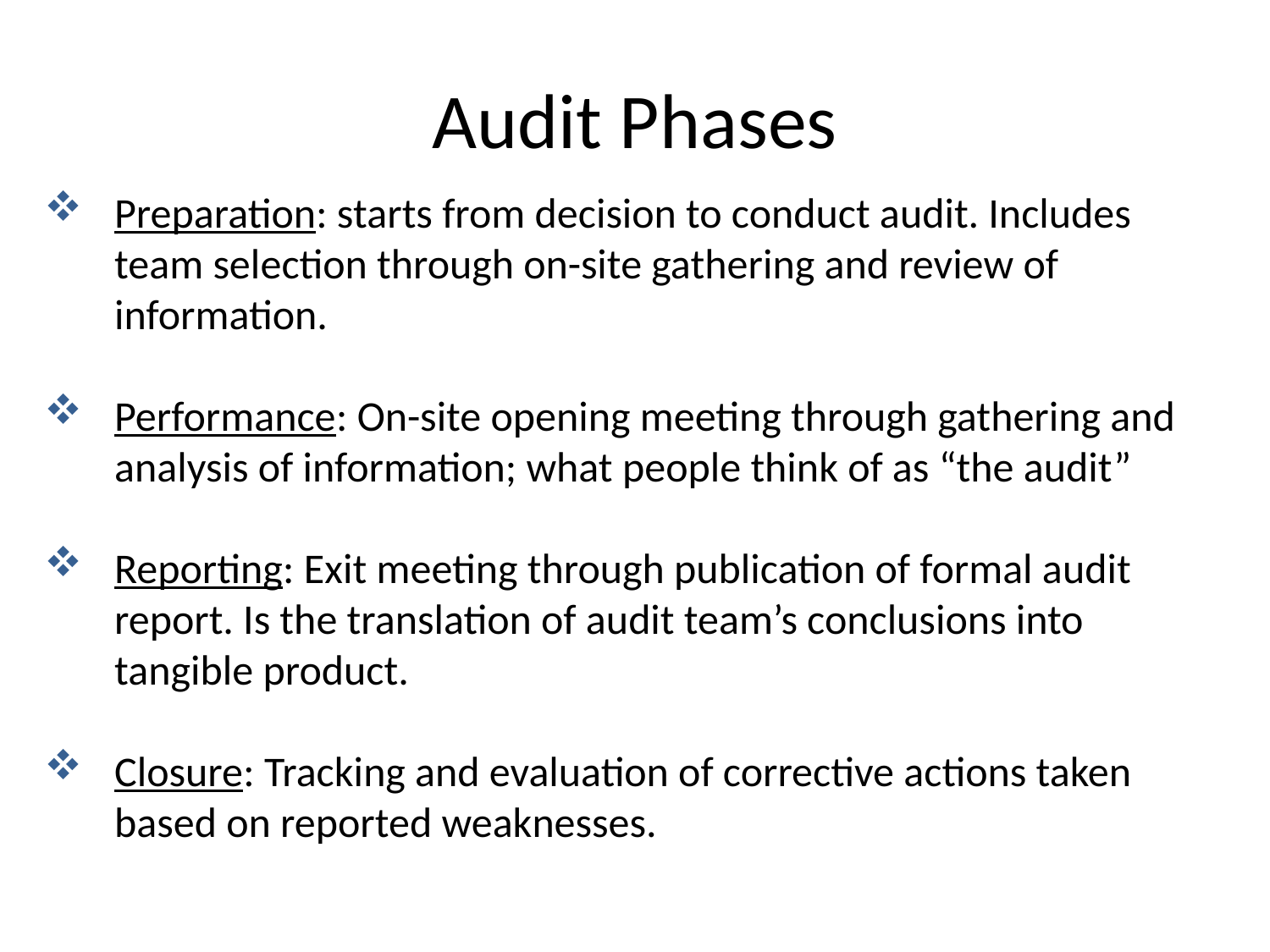

Audit Phases
Preparation: starts from decision to conduct audit. Includes team selection through on-site gathering and review of information.

Performance: On-site opening meeting through gathering and analysis of information; what people think of as “the audit”

Reporting: Exit meeting through publication of formal audit report. Is the translation of audit team’s conclusions into tangible product.

Closure: Tracking and evaluation of corrective actions taken based on reported weaknesses.